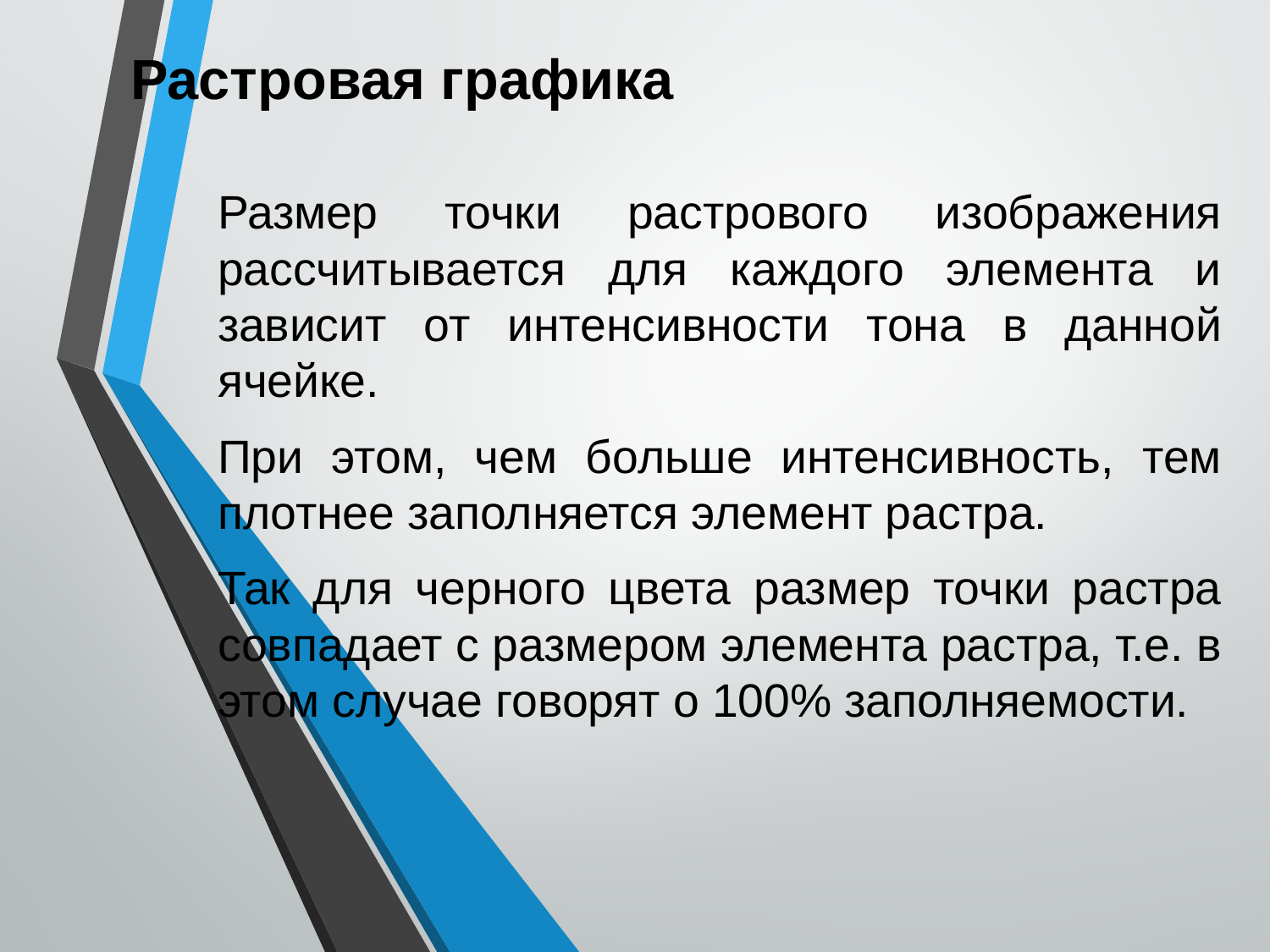

Растровая графика
Размер точки растрового изображения рассчитывается для каждого элемента и зависит от интенсивности тона в данной ячейке.
При этом, чем больше интенсивность, тем плотнее заполняется элемент растра.
Так для черного цвета размер точки растра совпадает с размером элемента растра, т.е. в этом случае говорят о 100% заполняемости.